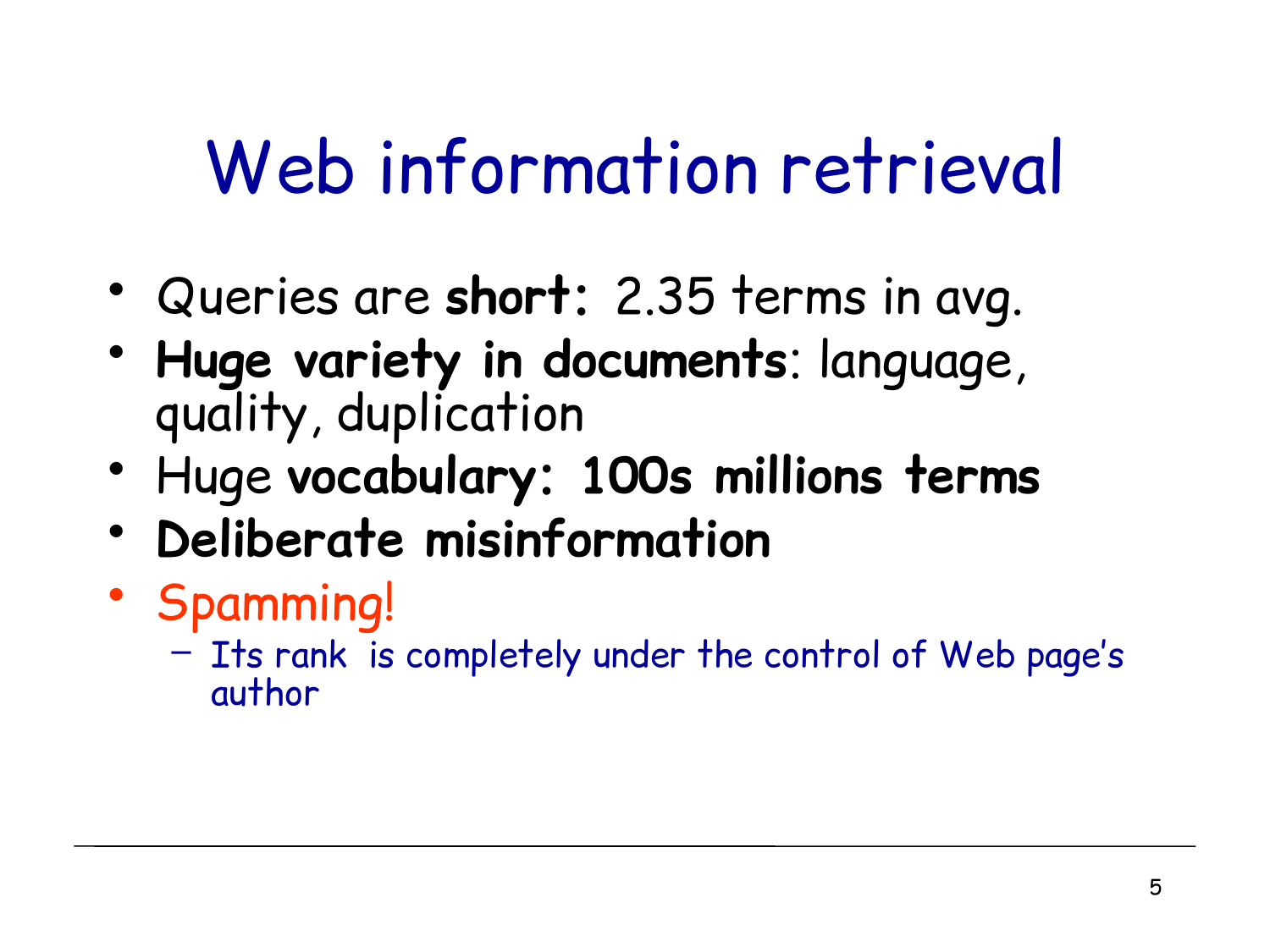

# Web information retrieval
Queries are short: 2.35 terms in avg.
Huge variety in documents: language, quality, duplication
Huge vocabulary: 100s millions terms
Deliberate misinformation
Spamming!
Its rank  is completely under the control of Web page’s author

5